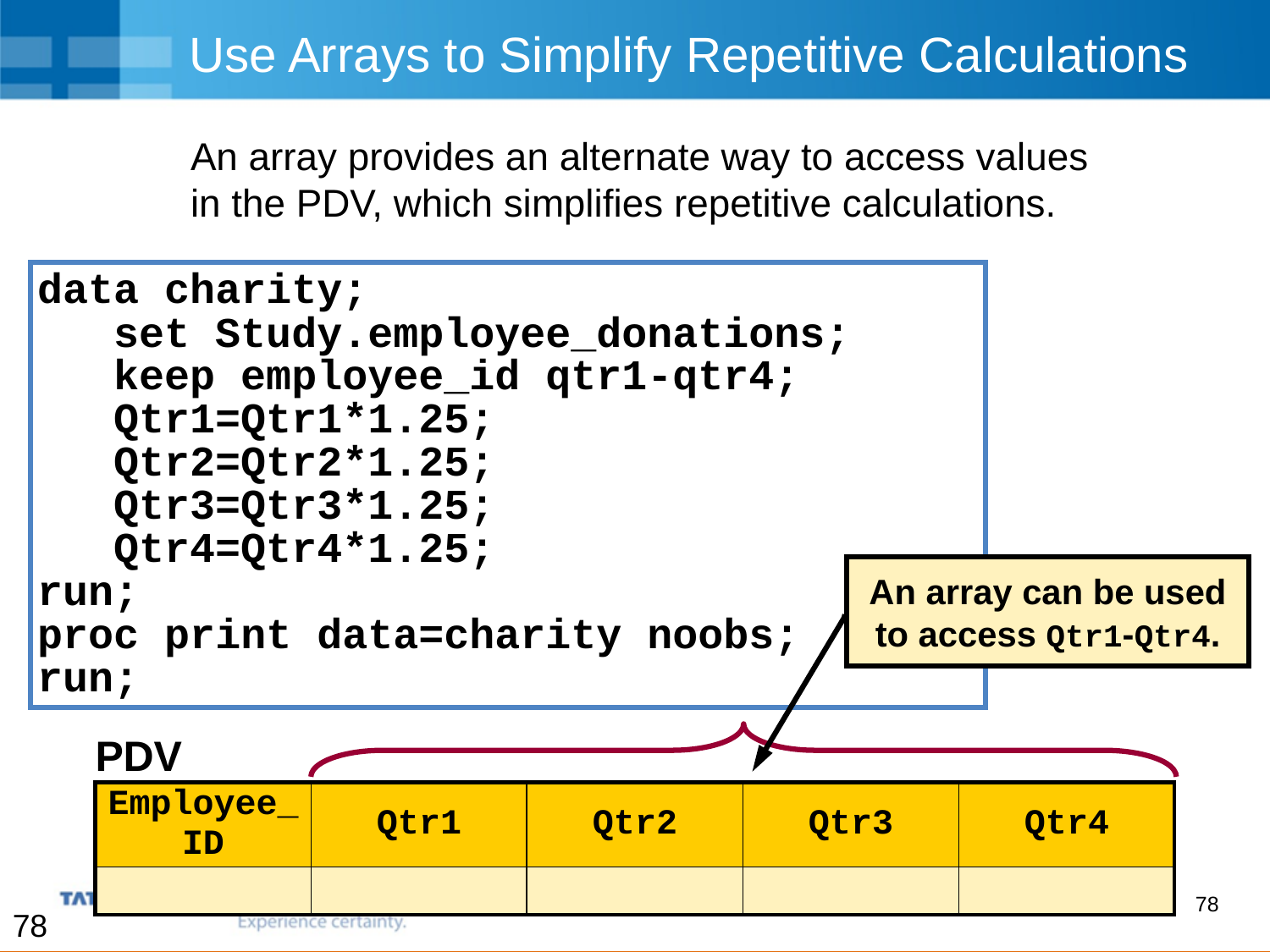

# Use Arrays to Simplify Repetitive Calculations
	An array provides an alternate way to access values
	in the PDV, which simplifies repetitive calculations.

data charity;
   set Study.employee_donations;
   keep employee_id qtr1-qtr4;
   Qtr1=Qtr1*1.25;
   Qtr2=Qtr2*1.25;
   Qtr3=Qtr3*1.25;
   Qtr4=Qtr4*1.25;
run;
proc print data=charity noobs;
run;

An array can be used to access Qtr1-Qtr4.
| PDV |  |  |  |  |
| --- | --- | --- | --- | --- |
| Employee\_ID | Qtr1 | Qtr2 | Qtr3 | Qtr4 |
|  |  |  |  |  |
78